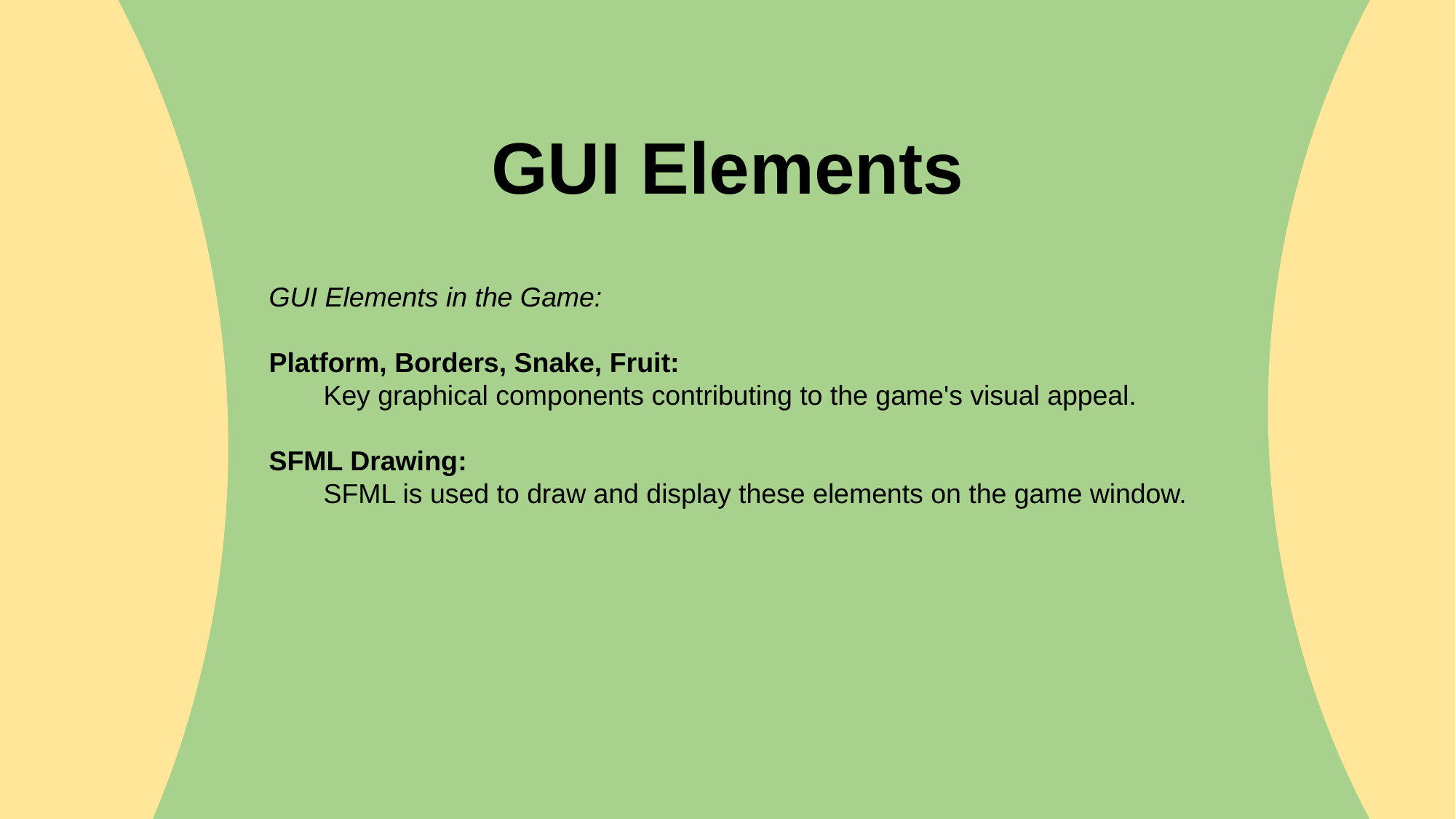

.
GUI Elements
GUI Elements in the Game:

Platform, Borders, Snake, Fruit:
Key graphical components contributing to the game's visual appeal.

SFML Drawing:
SFML is used to draw and display these elements on the game window.